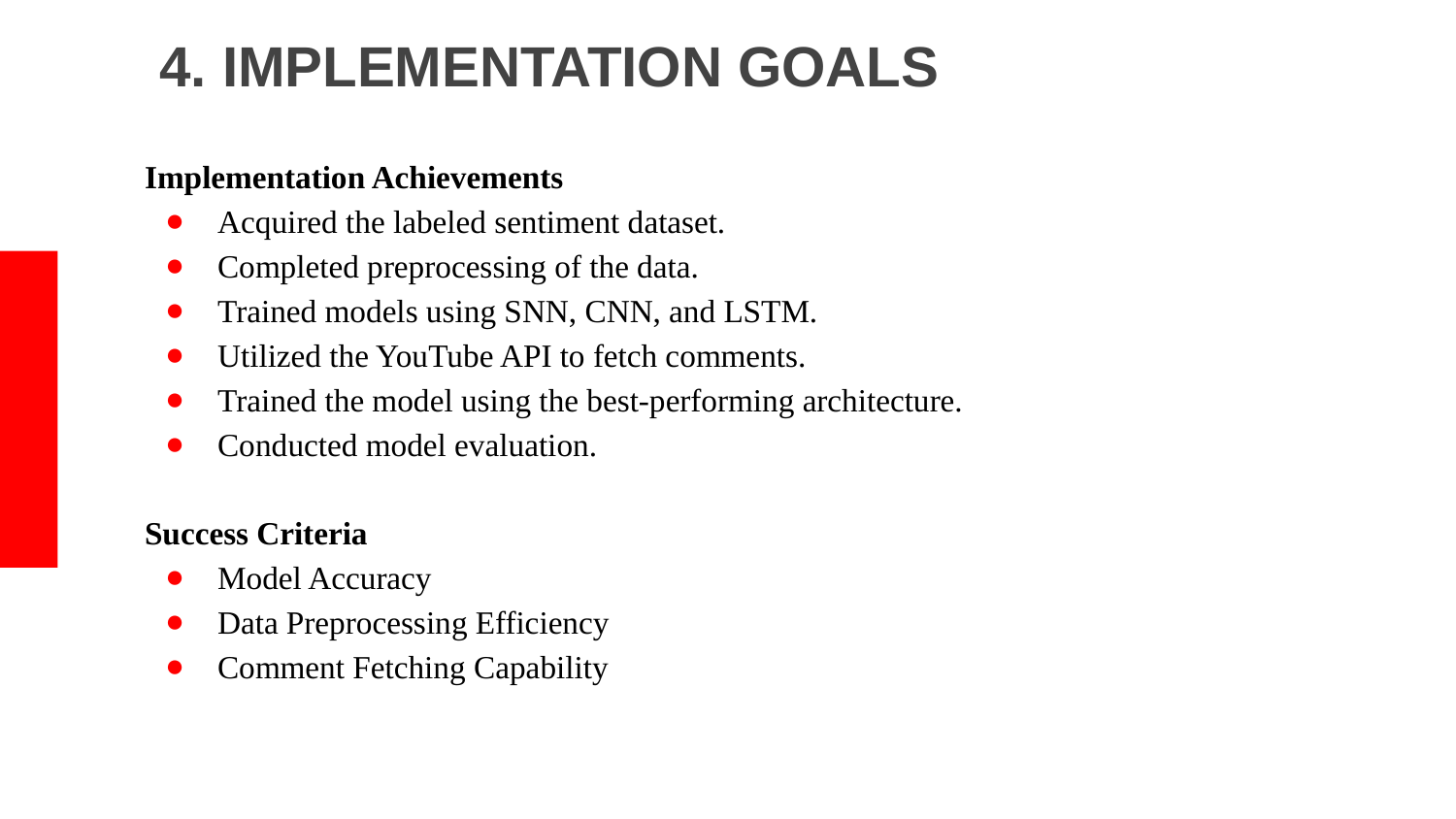

# 4. IMPLEMENTATION GOALS
Implementation Achievements
Acquired the labeled sentiment dataset.
Completed preprocessing of the data.
Trained models using SNN, CNN, and LSTM.
Utilized the YouTube API to fetch comments.
Trained the model using the best-performing architecture.
Conducted model evaluation.

Success Criteria
Model Accuracy
Data Preprocessing Efficiency
Comment Fetching Capability